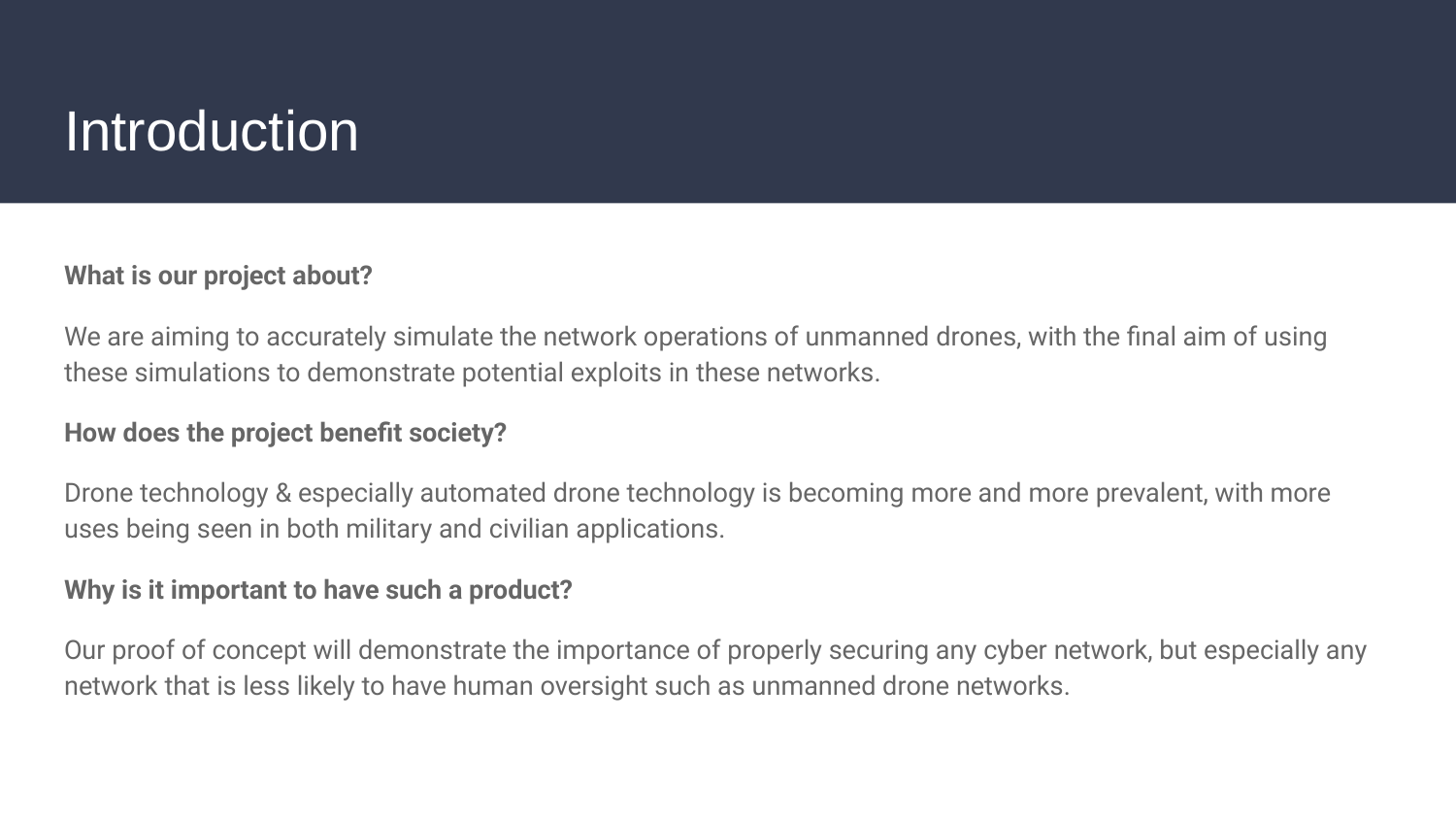

# Introduction
What is our project about?
We are aiming to accurately simulate the network operations of unmanned drones, with the final aim of using these simulations to demonstrate potential exploits in these networks.
How does the project benefit society?
Drone technology & especially automated drone technology is becoming more and more prevalent, with more uses being seen in both military and civilian applications.
Why is it important to have such a product?
Our proof of concept will demonstrate the importance of properly securing any cyber network, but especially any network that is less likely to have human oversight such as unmanned drone networks.